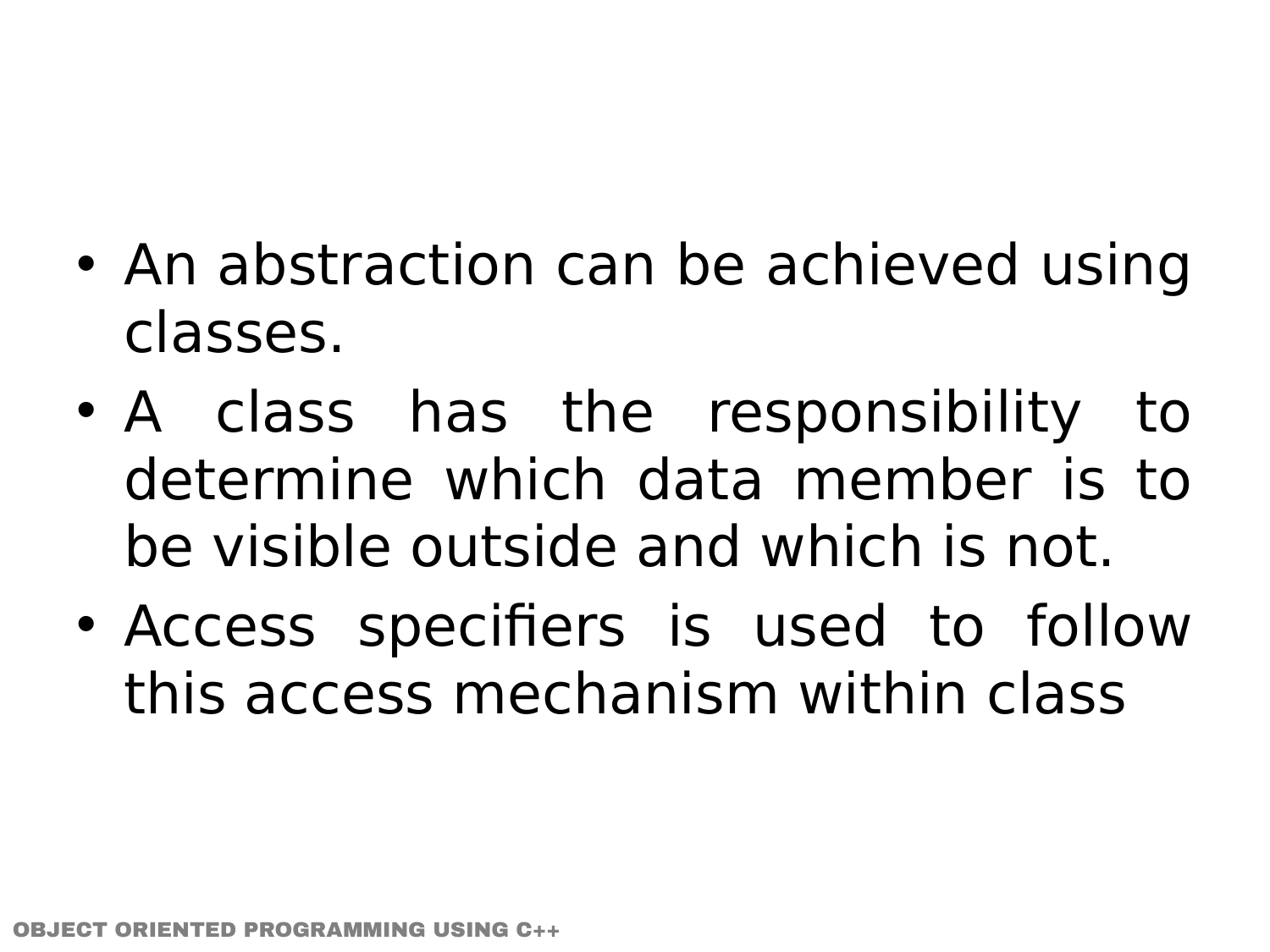

An abstraction can be achieved using classes.
A class has the responsibility to determine which data member is to be visible outside and which is not.
Access specifiers is used to follow this access mechanism within class